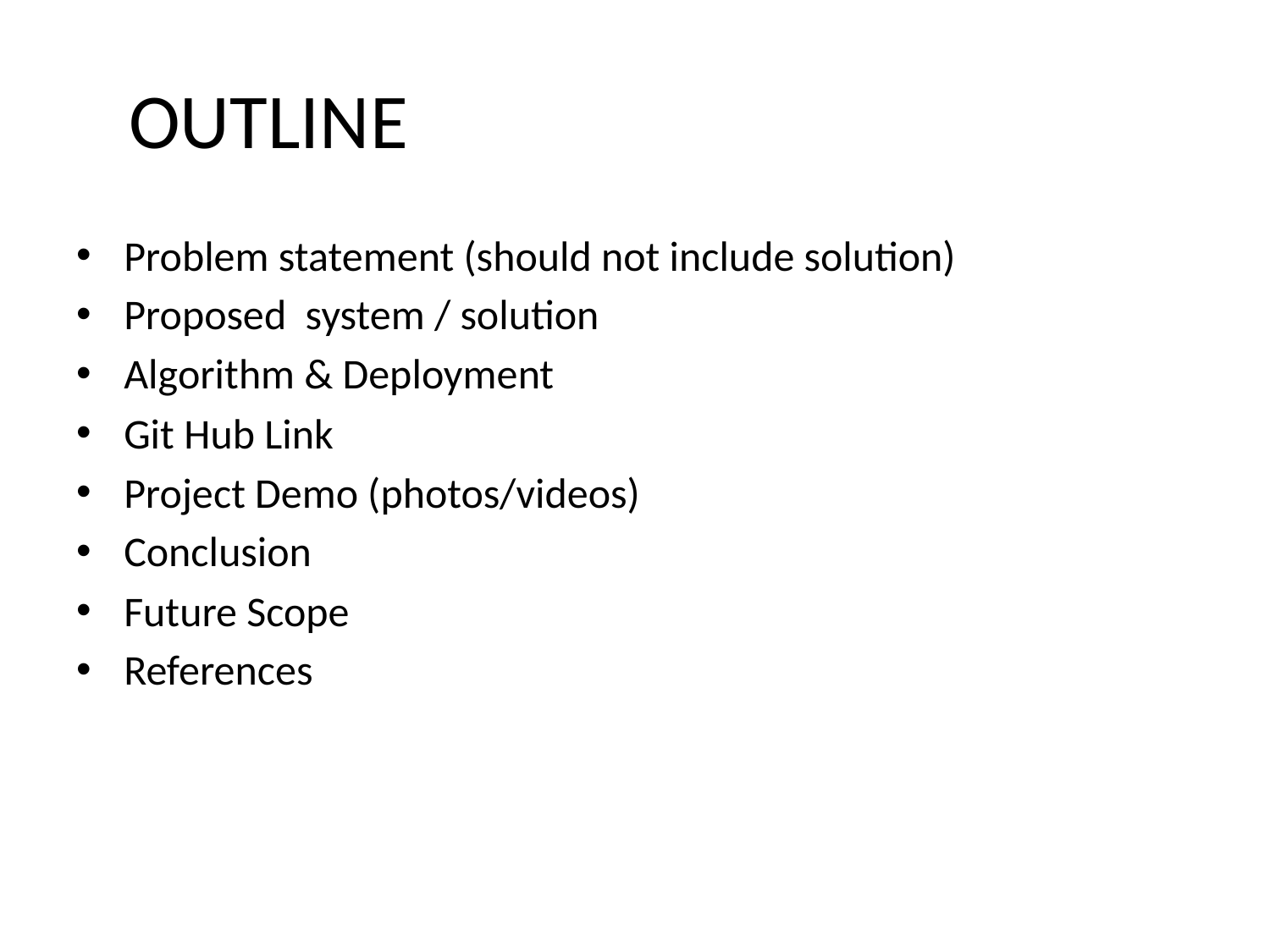

# OUTLINE
Problem statement (should not include solution)
Proposed  system / solution
Algorithm & Deployment
Git Hub Link
Project Demo (photos/videos)
Conclusion
Future Scope
References